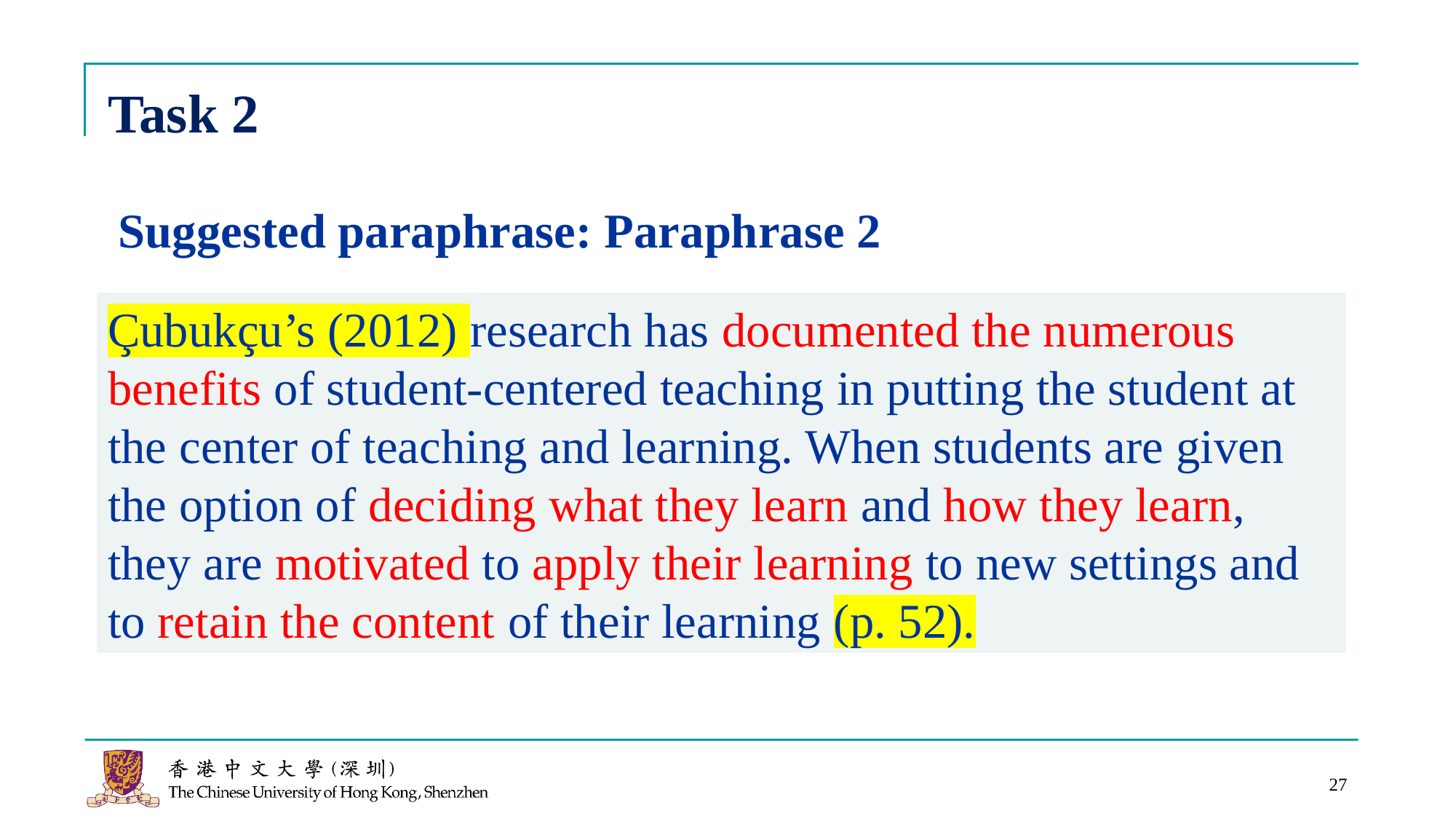

# Task 2
 Suggested paraphrase: Paraphrase 2

Çubukçu’s (2012) research has documented the numerous benefits of student-centered teaching in putting the student at the center of teaching and learning. When students are given the option of deciding what they learn and how they learn, they are motivated to apply their learning to new settings and to retain the content of their learning (p. 52).
27